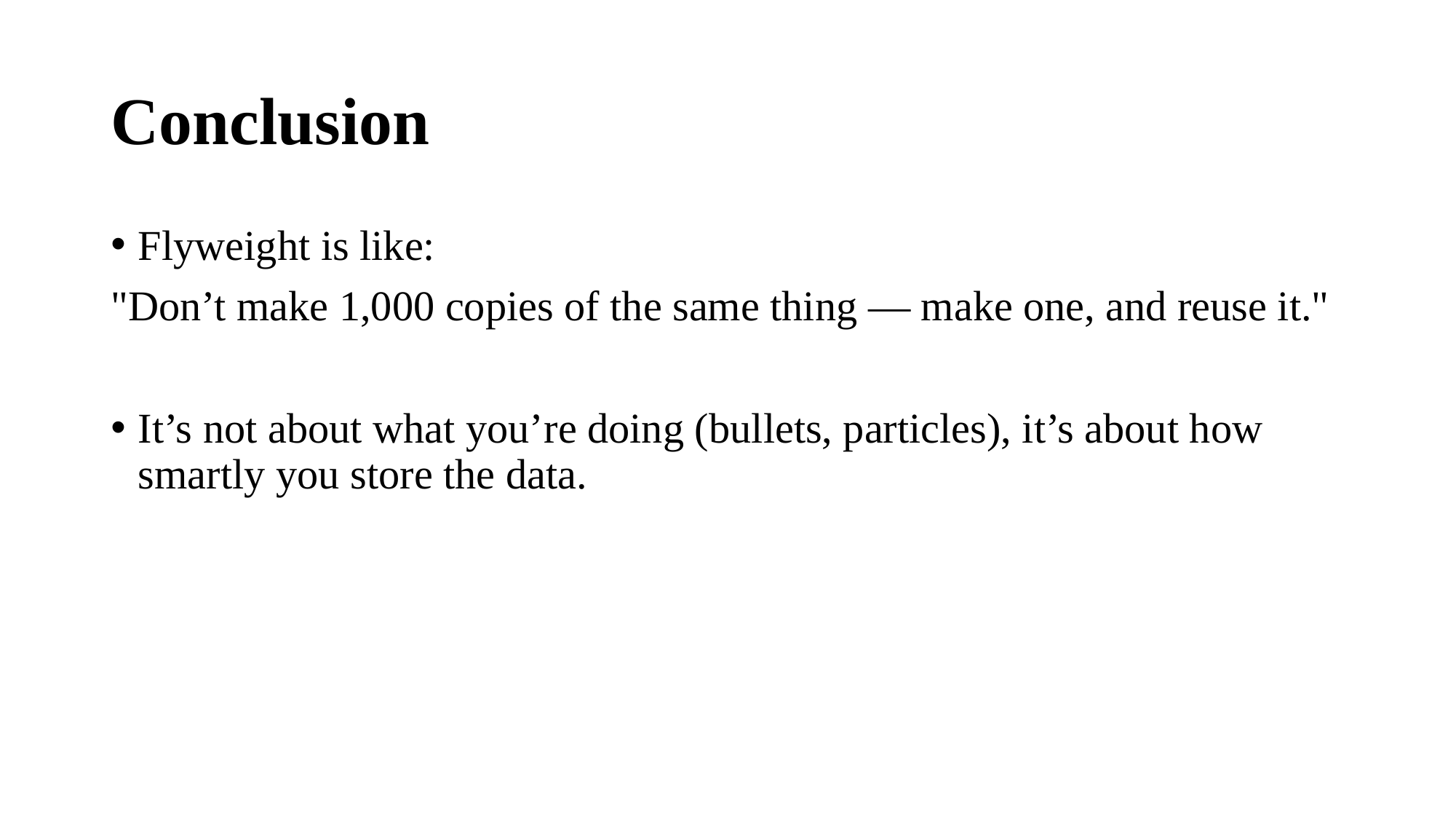

# Conclusion
Flyweight is like:
"Don’t make 1,000 copies of the same thing — make one, and reuse it."

It’s not about what you’re doing (bullets, particles), it’s about how smartly you store the data.